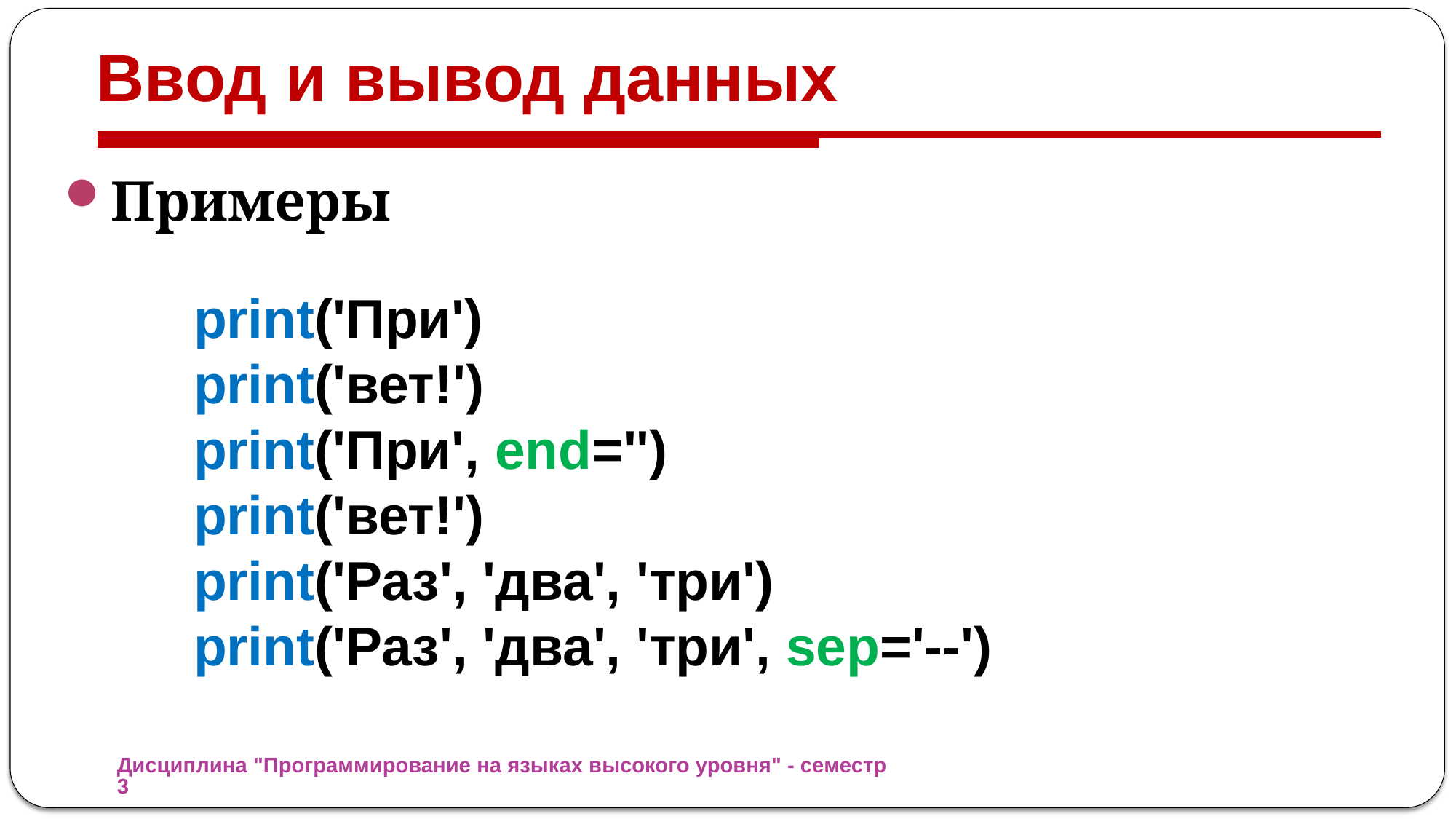

# Ввод и вывод данных
Примеры

print('При')
print('вет!')
print('При', end='')
print('вет!')
print('Раз', 'два', 'три')
print('Раз', 'два', 'три', sep='--')
Дисциплина "Программирование на языках высокого уровня" - семестр 3